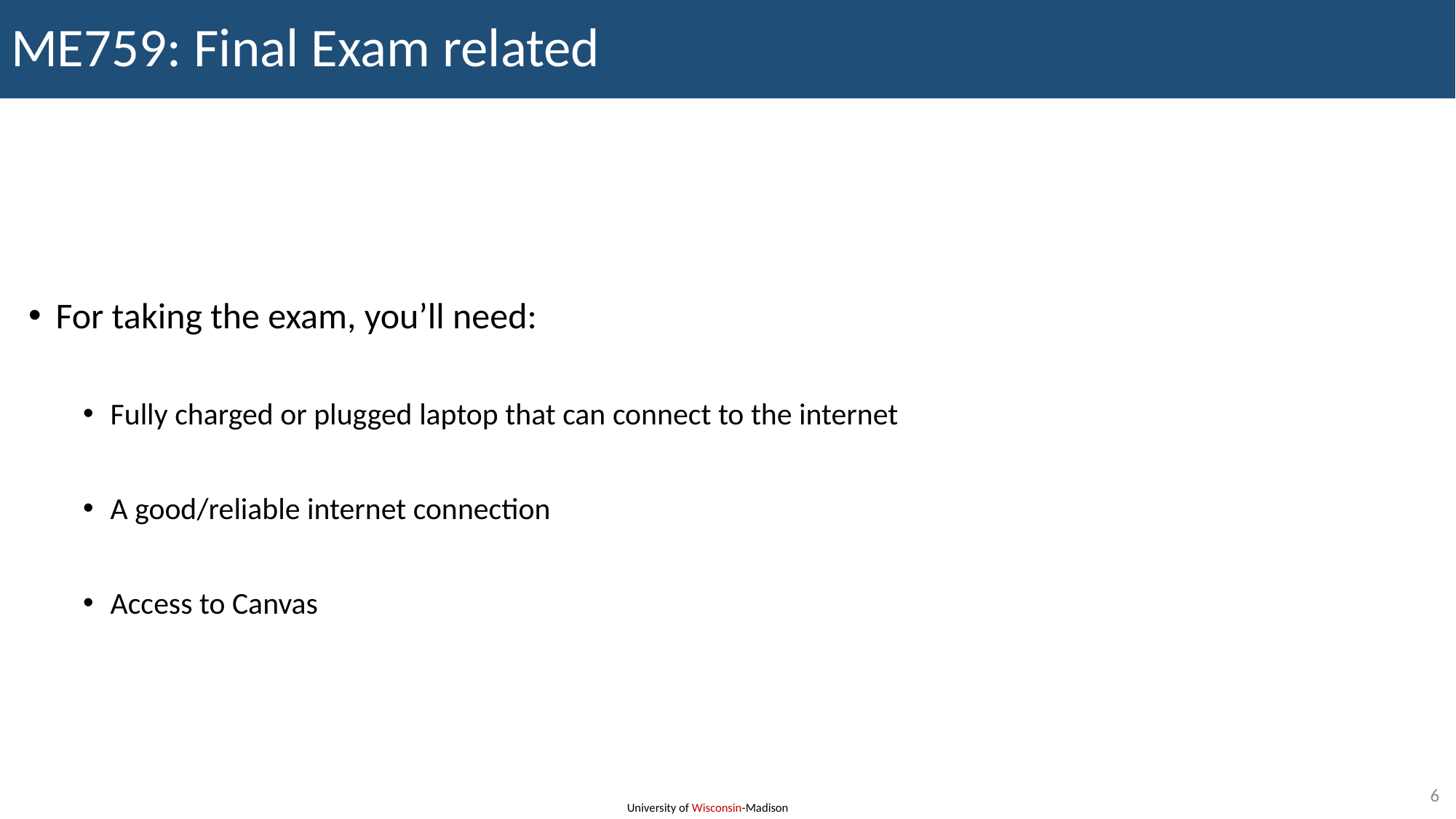

# ME759: Final Exam related

For taking the exam, you’ll need:

Fully charged or plugged laptop that can connect to the internet

A good/reliable internet connection

Access to Canvas

6